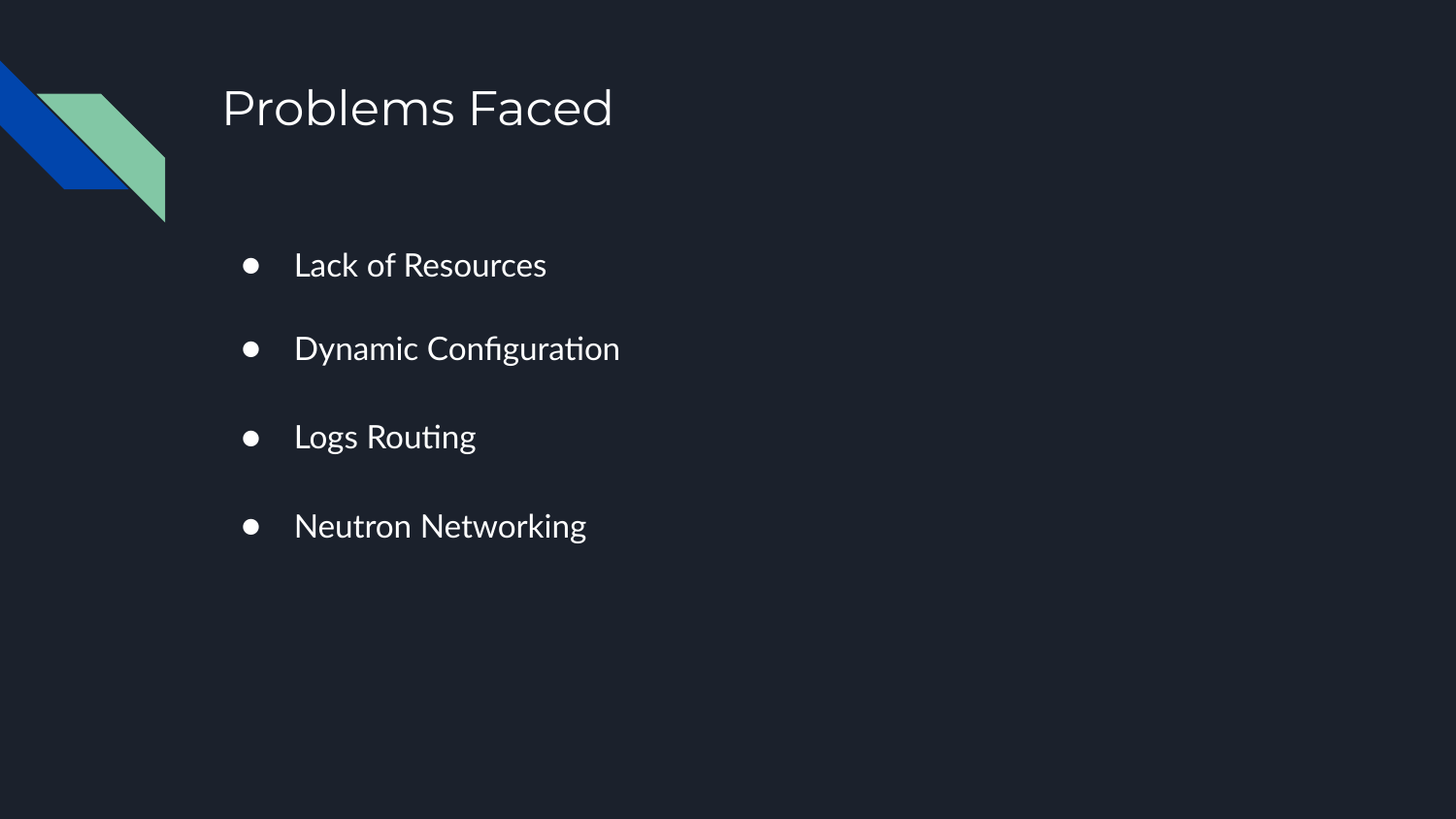

# Problems Faced
Lack of Resources
Dynamic Configuration
Logs Routing
Neutron Networking